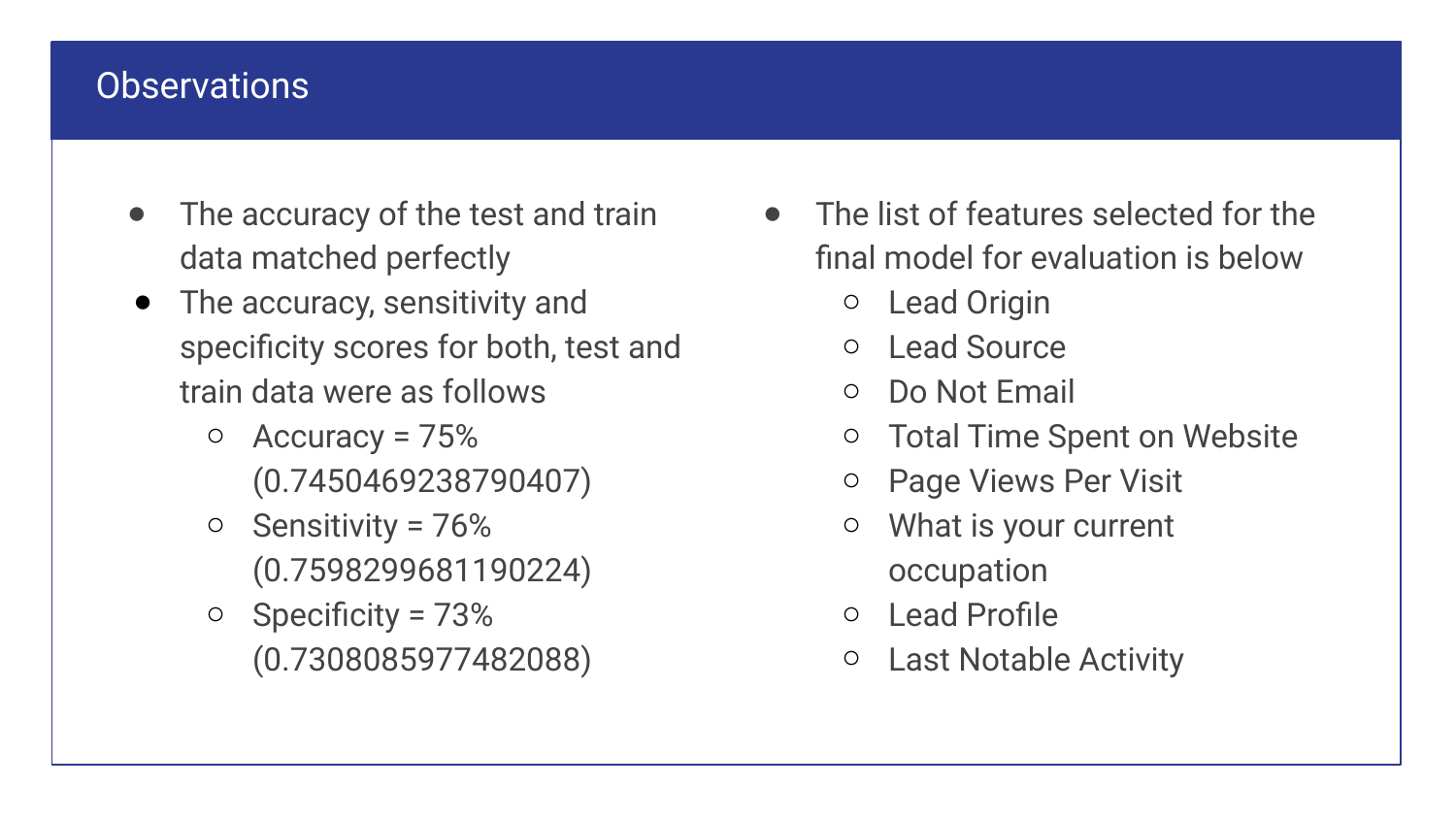

Observations
The accuracy of the test and train data matched perfectly
The accuracy, sensitivity and specificity scores for both, test and train data were as follows
Accuracy = 75% (0.7450469238790407)
Sensitivity = 76% (0.7598299681190224)
Specificity = 73% (0.7308085977482088)
The list of features selected for the final model for evaluation is below
Lead Origin
Lead Source
Do Not Email
Total Time Spent on Website
Page Views Per Visit
What is your current occupation
Lead Profile
Last Notable Activity